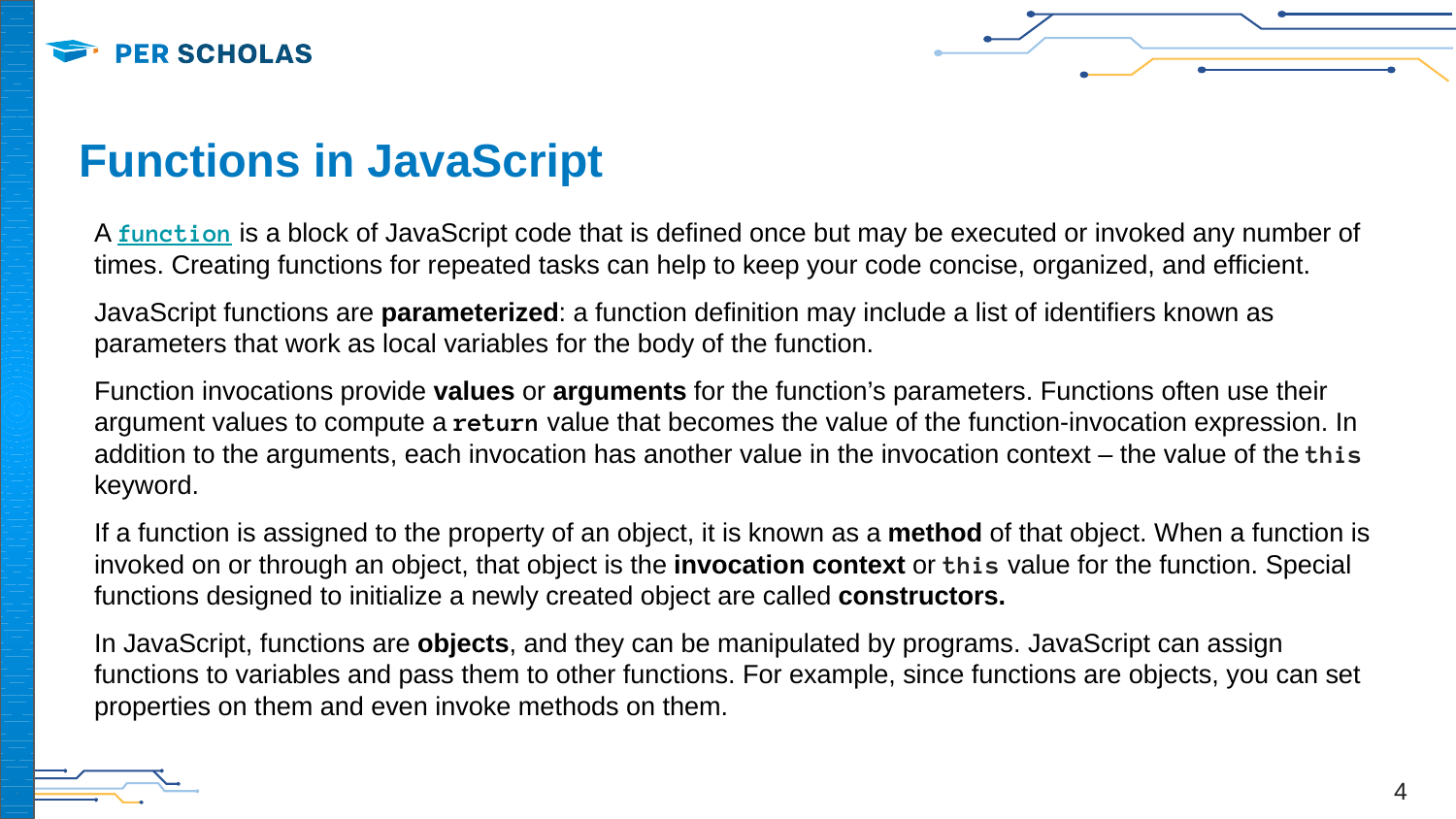

# Functions in JavaScript
A function is a block of JavaScript code that is defined once but may be executed or invoked any number of times. Creating functions for repeated tasks can help to keep your code concise, organized, and efficient.
JavaScript functions are parameterized: a function definition may include a list of identifiers known as parameters that work as local variables for the body of the function.
Function invocations provide values or arguments for the function’s parameters. Functions often use their argument values to compute a return value that becomes the value of the function-invocation expression. In addition to the arguments, each invocation has another value in the invocation context – the value of the this keyword.
If a function is assigned to the property of an object, it is known as a method of that object. When a function is invoked on or through an object, that object is the invocation context or this value for the function. Special functions designed to initialize a newly created object are called constructors.
In JavaScript, functions are objects, and they can be manipulated by programs. JavaScript can assign functions to variables and pass them to other functions. For example, since functions are objects, you can set properties on them and even invoke methods on them.
4